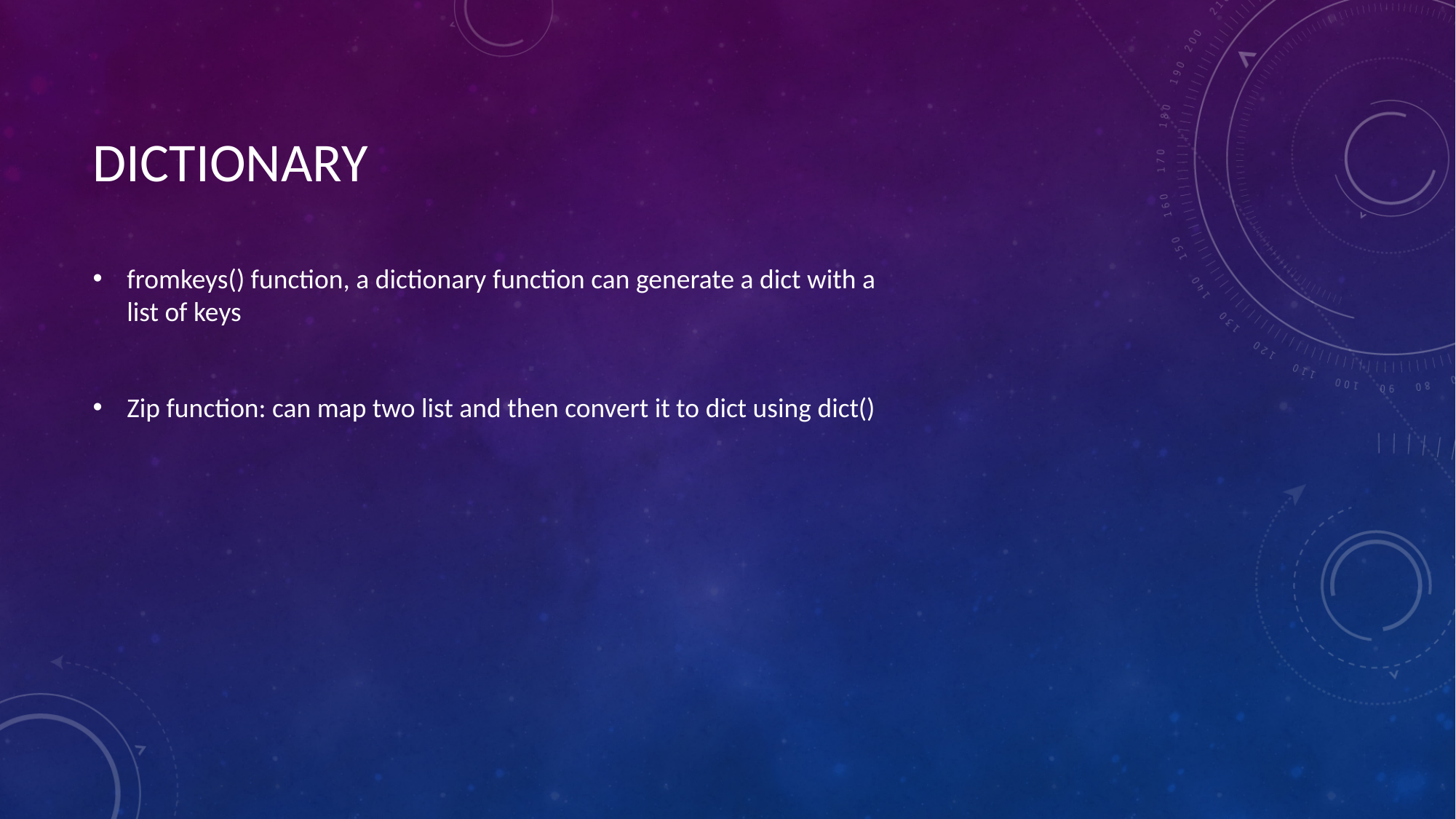

# dictionary
fromkeys() function, a dictionary function can generate a dict with a list of keys

Zip function: can map two list and then convert it to dict using dict()